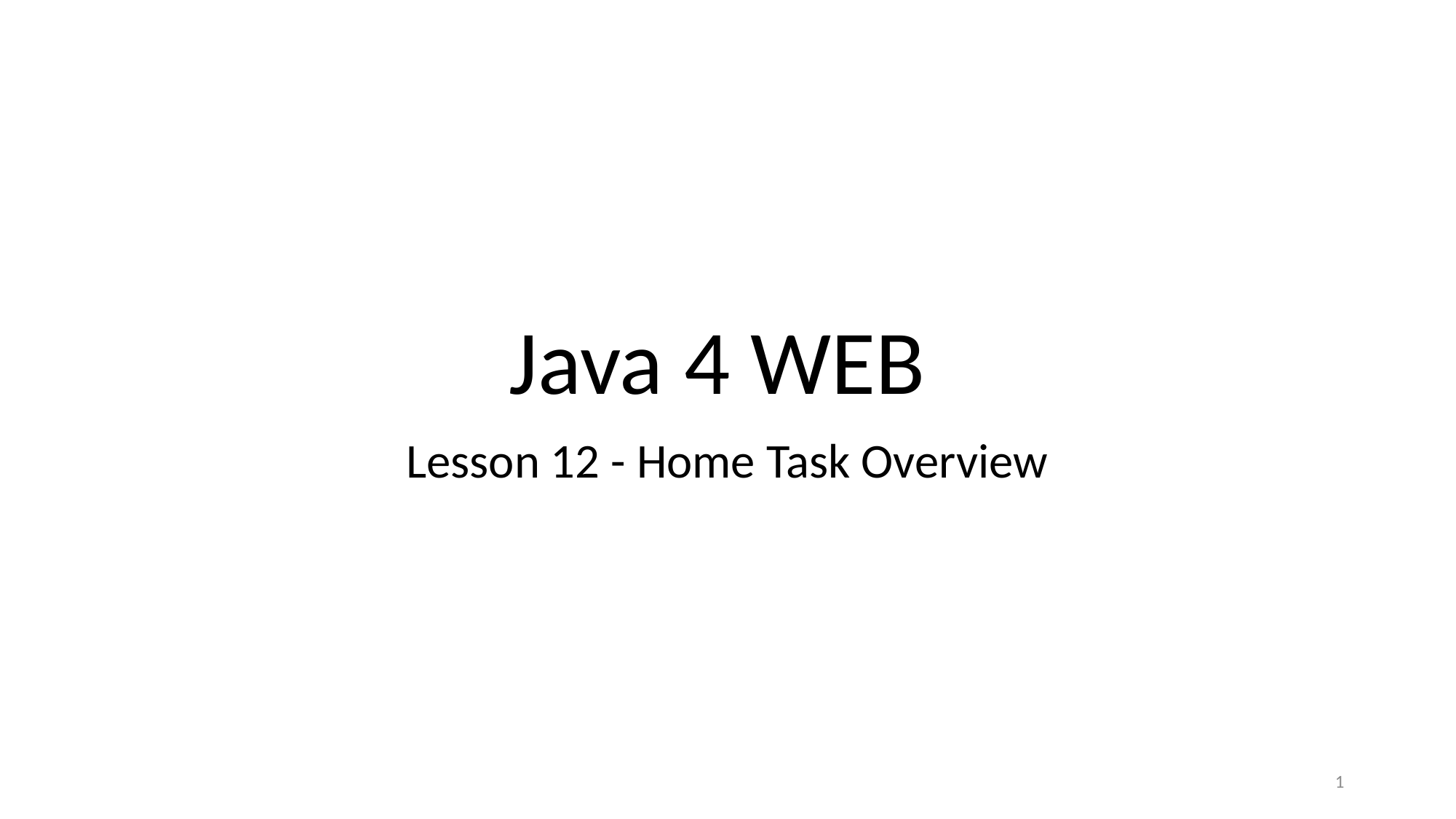

# Java 4 WEB
Lesson 12 - Home Task Overview
1